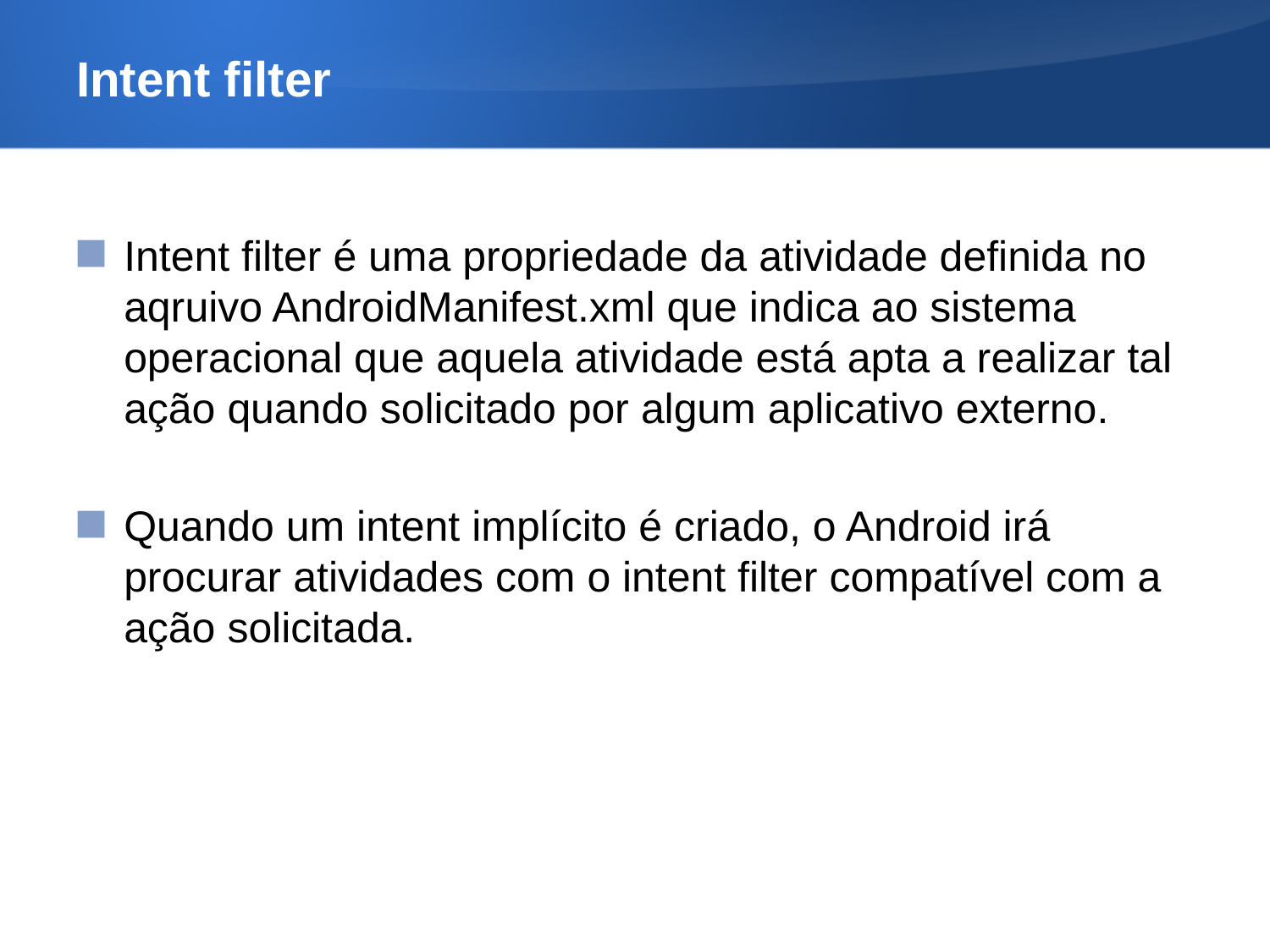

# Intent filter
Intent filter é uma propriedade da atividade definida no aqruivo AndroidManifest.xml que indica ao sistema operacional que aquela atividade está apta a realizar tal ação quando solicitado por algum aplicativo externo.

Quando um intent implícito é criado, o Android irá procurar atividades com o intent filter compatível com a ação solicitada.